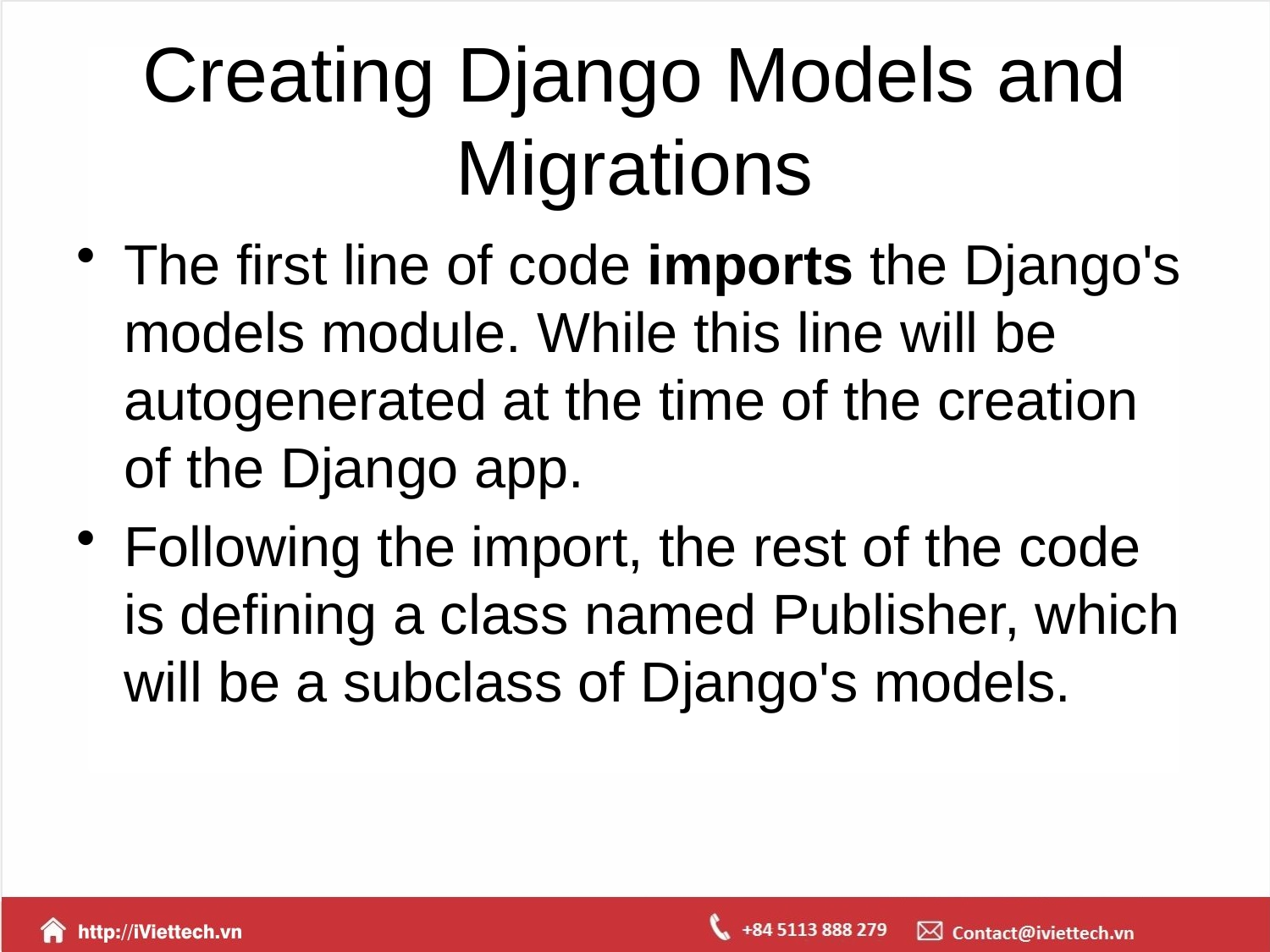

# Creating Django Models and Migrations
The first line of code imports the Django's models module. While this line will be autogenerated at the time of the creation of the Django app.
Following the import, the rest of the code is defining a class named Publisher, which will be a subclass of Django's models.